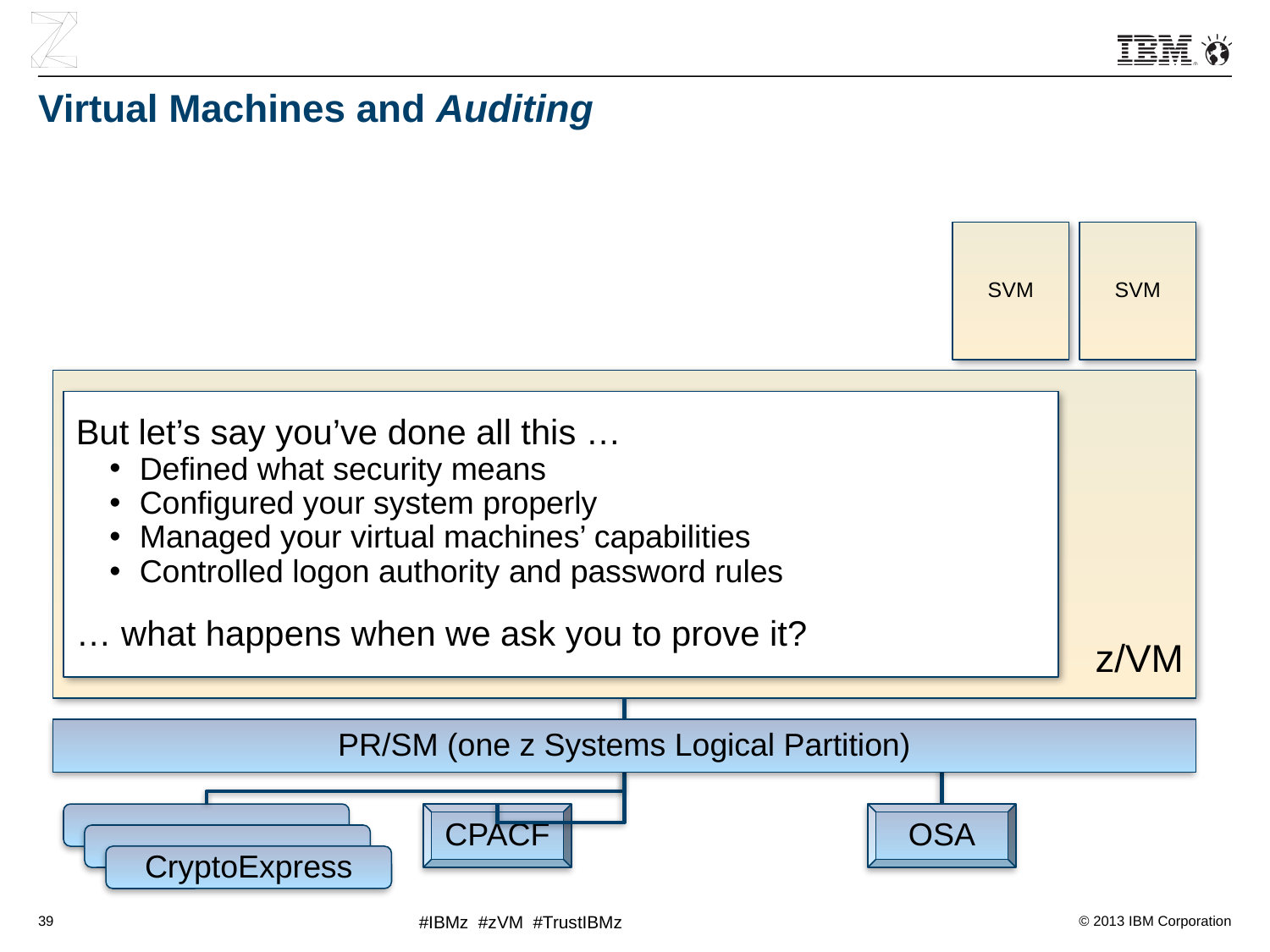

# Virtual Machines and Auditing
SVM
SVM
…

z/VM
But let’s say you’ve done all this …
Defined what security means
Configured your system properly
Managed your virtual machines’ capabilities
Controlled logon authority and password rules

… what happens when we ask you to prove it?
PR/SM (one z Systems Logical Partition)

CPACF
OSA

CryptoExpress
39
#IBMz  #zVM  #TrustIBMz